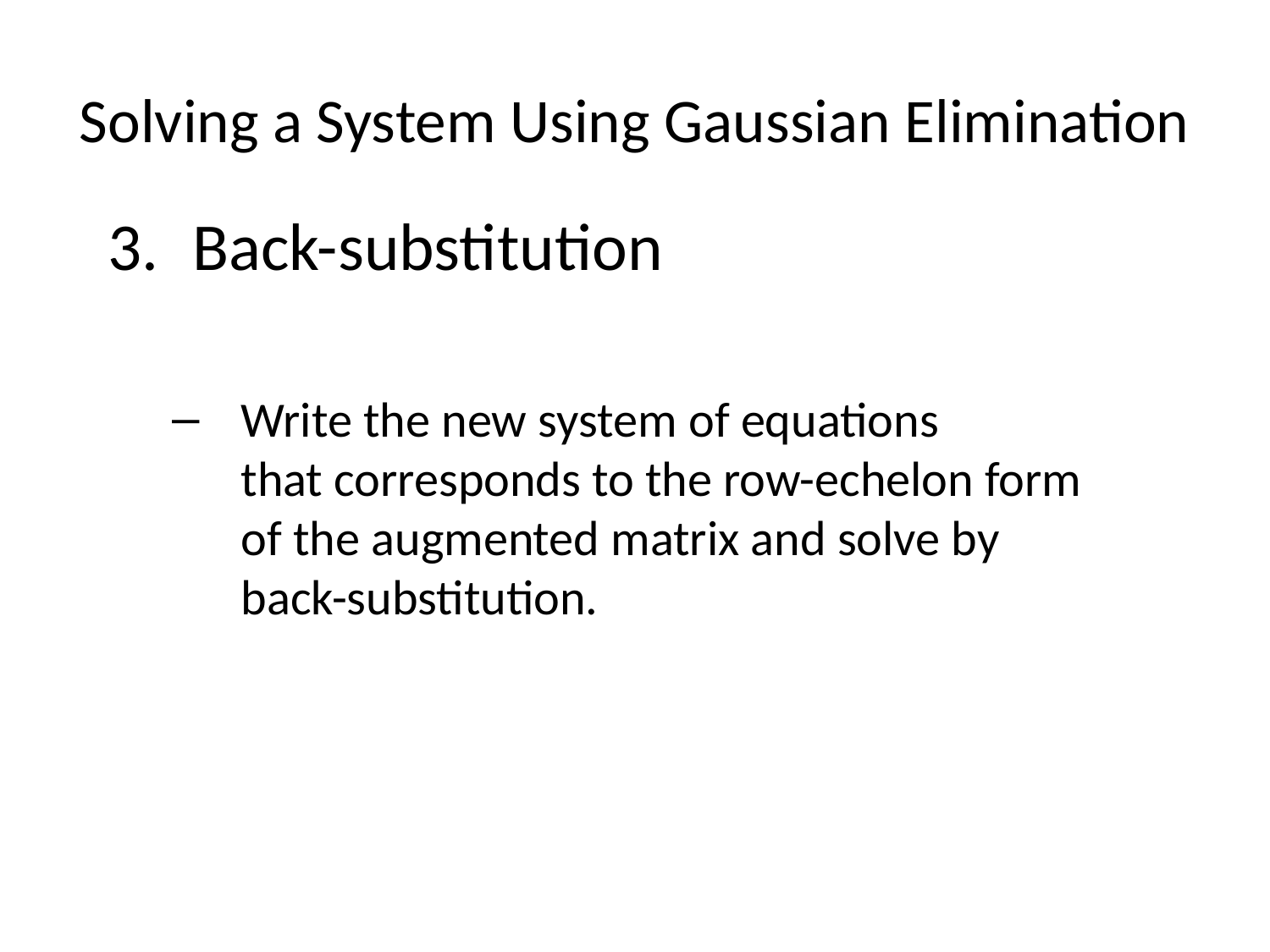

# Solving a System Using Gaussian Elimination
Back-substitution

Write the new system of equations
that corresponds to the row-echelon form
of the augmented matrix and solve by
back-substitution.